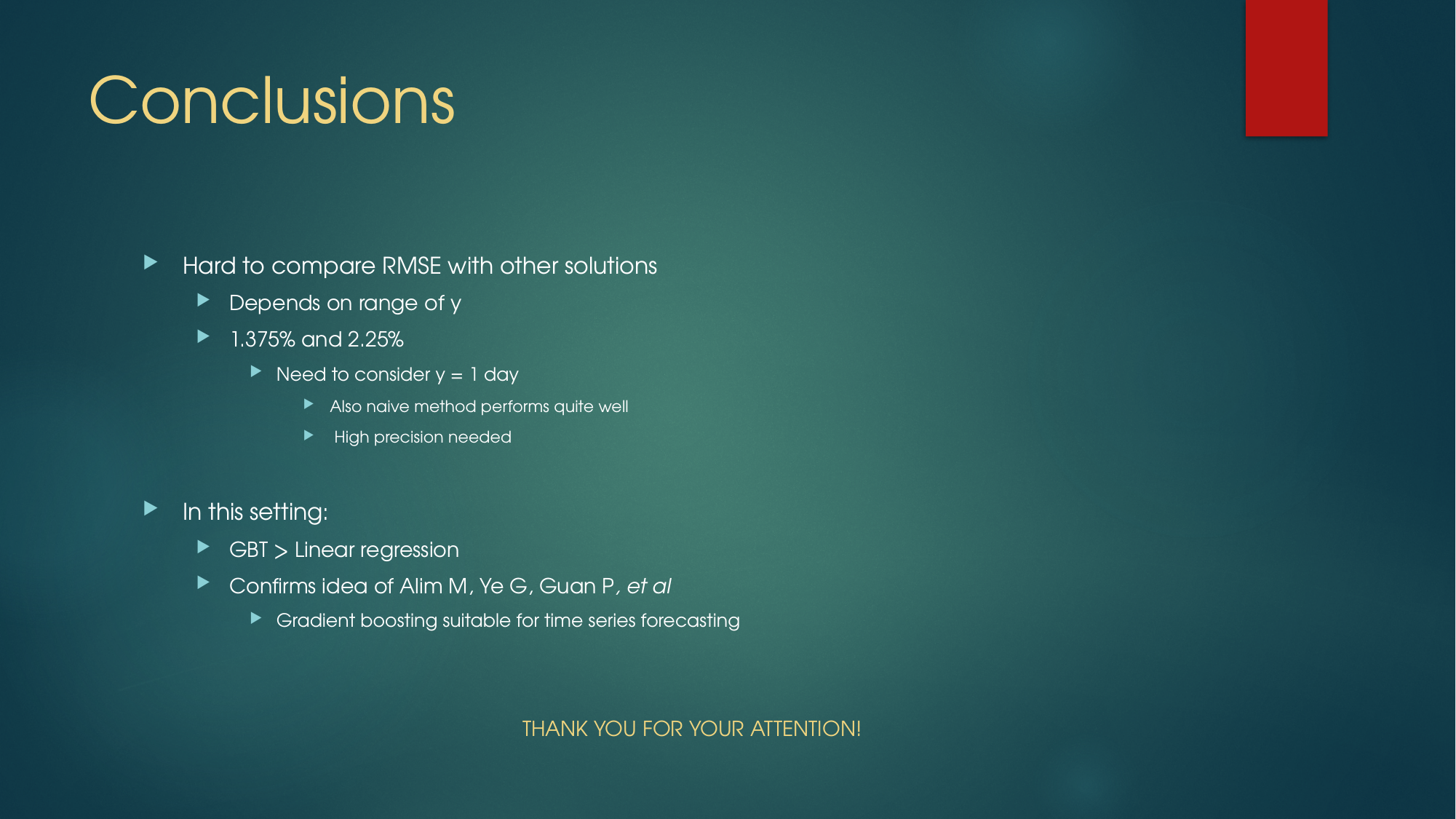

# Conclusions
Hard to compare RMSE with other solutions
Depends on range of y
1.375% and 2.25%
Need to consider y = 1 day
Also naive method performs quite well
 High precision needed

In this setting:
GBT > Linear regression
Confirms idea of Alim M, Ye G, Guan P, et al
Gradient boosting suitable for time series forecasting

THANK YOU FOR YOUR ATTENTION!